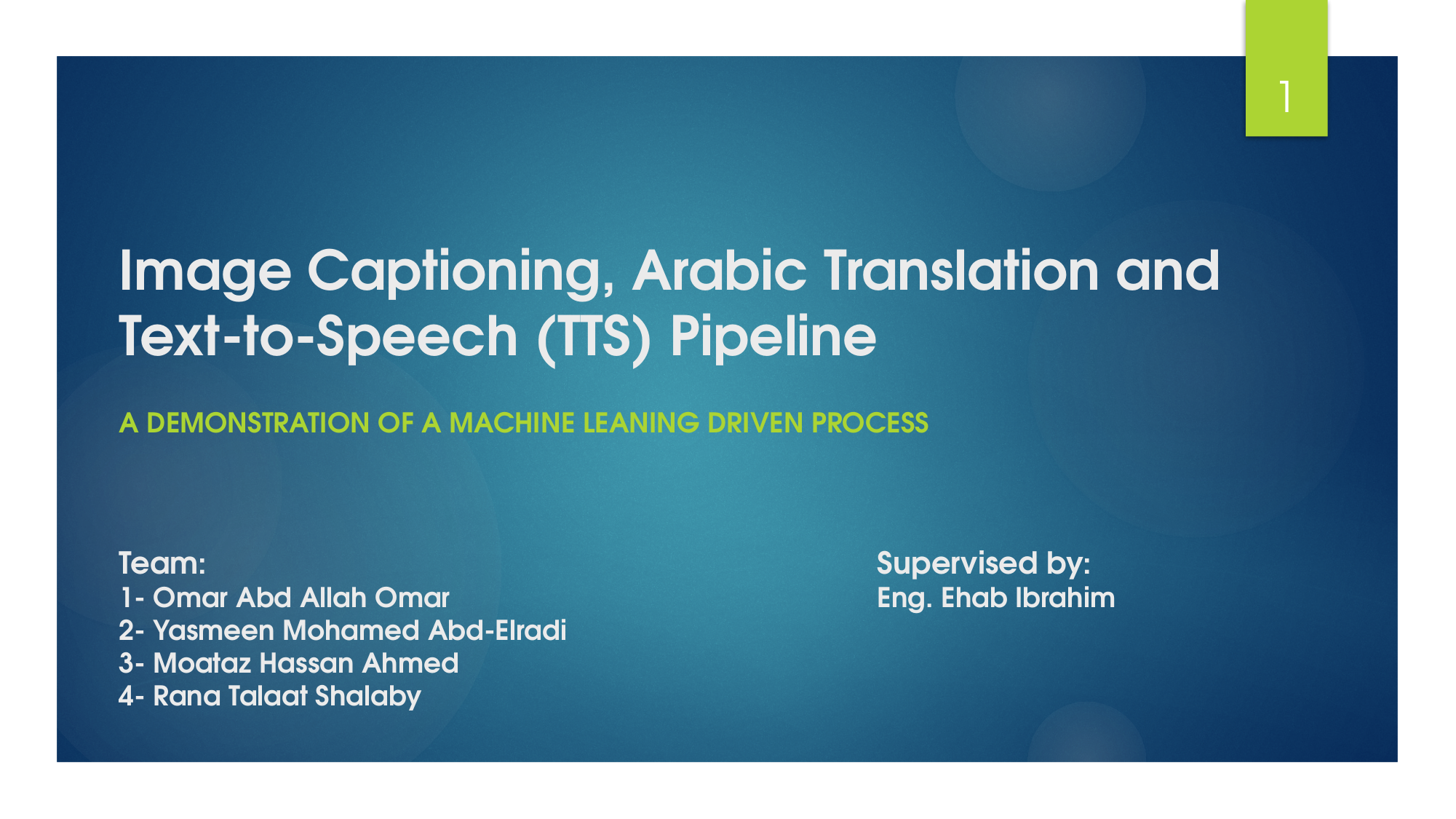

1
# Image Captioning, Arabic Translation and Text-to-Speech (TTS) Pipeline
A demonstration of a machine leaning driven process
Team:
1- Omar Abd Allah Omar
2- Yasmeen Mohamed Abd-Elradi
3- Moataz Hassan Ahmed
4- Rana Talaat Shalaby

Supervised by:
Eng. Ehab Ibrahim